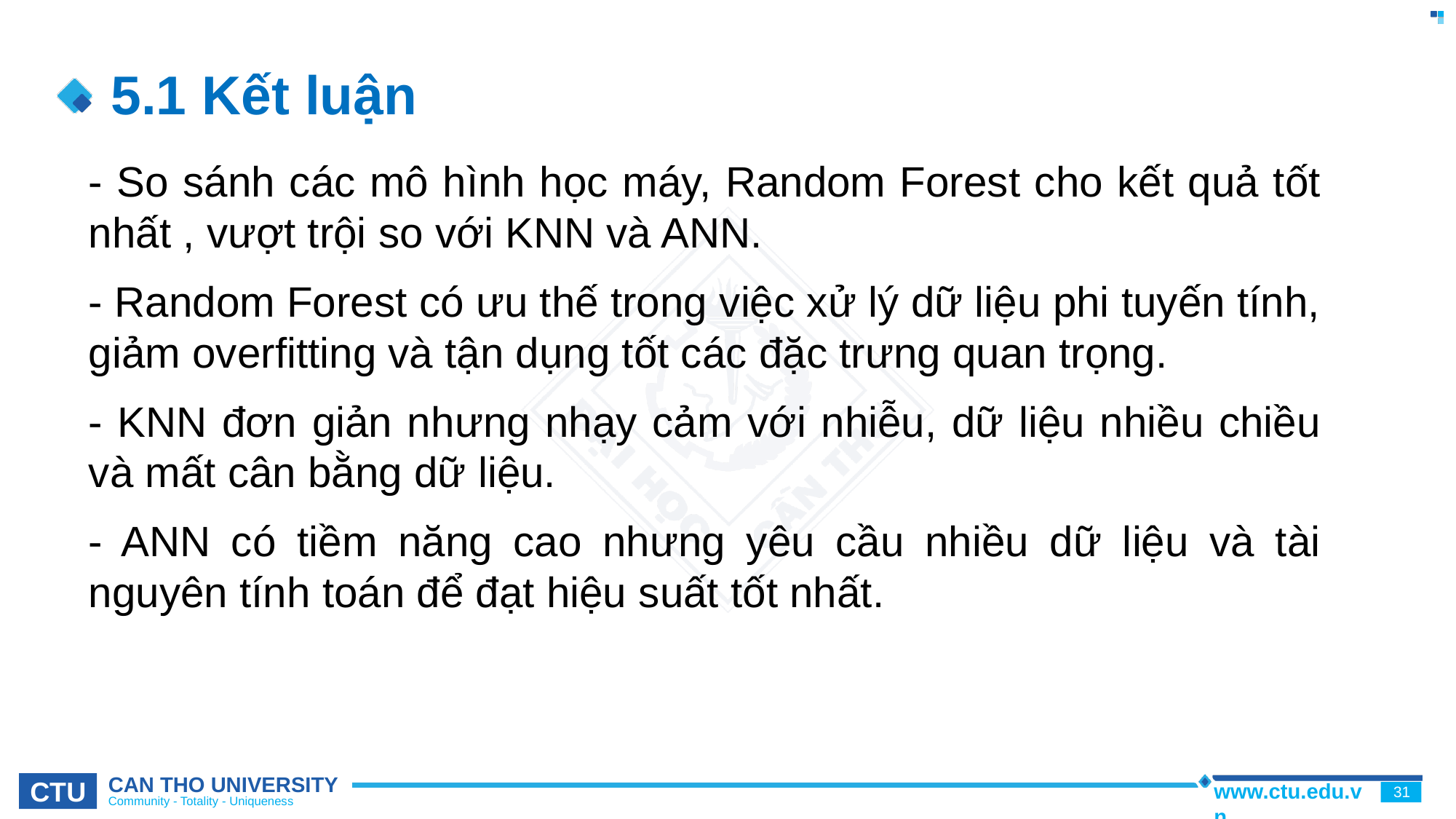

# 5.1 Kết luận
- So sánh các mô hình học máy, Random Forest cho kết quả tốt nhất , vượt trội so với KNN và ANN.
- Random Forest có ưu thế trong việc xử lý dữ liệu phi tuyến tính, giảm overfitting và tận dụng tốt các đặc trưng quan trọng.
- KNN đơn giản nhưng nhạy cảm với nhiễu, dữ liệu nhiều chiều và mất cân bằng dữ liệu.
- ANN có tiềm năng cao nhưng yêu cầu nhiều dữ liệu và tài nguyên tính toán để đạt hiệu suất tốt nhất.